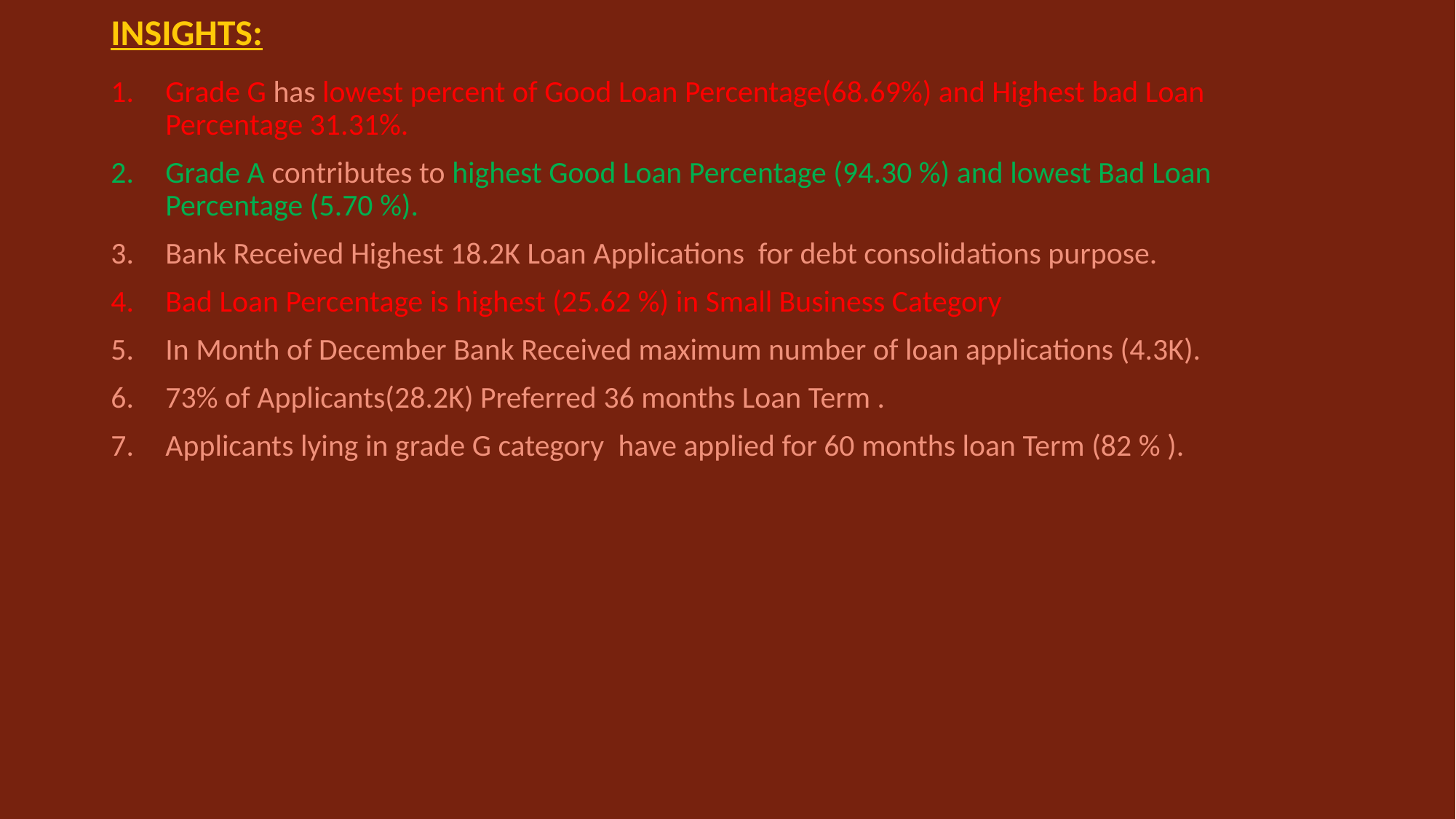

# INSIGHTS:
Grade G has lowest percent of Good Loan Percentage(68.69%) and Highest bad Loan Percentage 31.31%.
Grade A contributes to highest Good Loan Percentage (94.30 %) and lowest Bad Loan Percentage (5.70 %).
Bank Received Highest 18.2K Loan Applications  for debt consolidations purpose.
Bad Loan Percentage is highest (25.62 %) in Small Business Category
In Month of December Bank Received maximum number of loan applications (4.3K).
73% of Applicants(28.2K) Preferred 36 months Loan Term .
Applicants lying in grade G category  have applied for 60 months loan Term (82 % ).